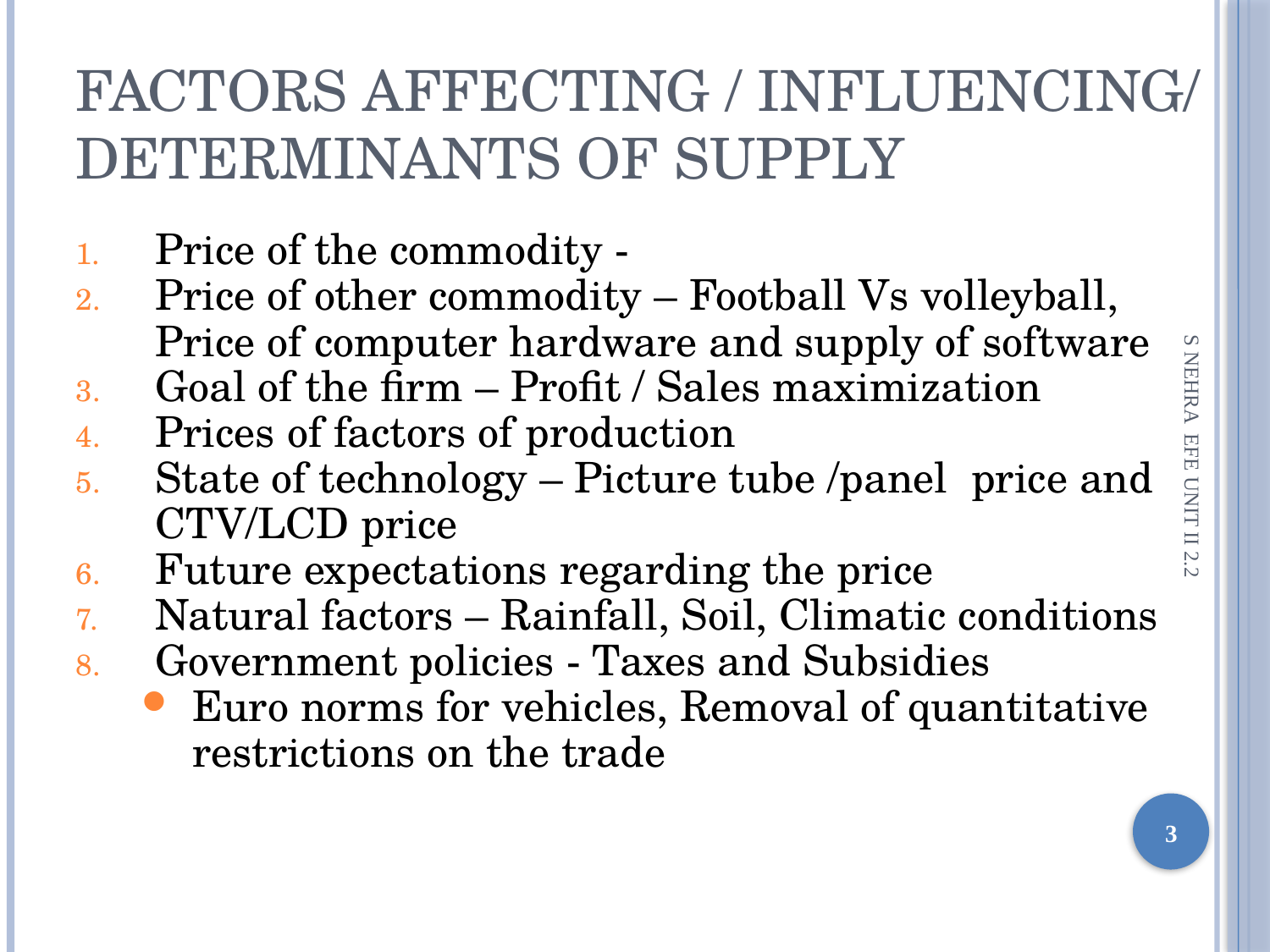

Factors affecting / Influencing/ Determinants of Supply
Price of the commodity -
Price of other commodity – Football Vs volleyball, Price of computer hardware and supply of software
Goal of the firm – Profit / Sales maximization
Prices of factors of production
State of technology – Picture tube /panel  price and CTV/LCD price
Future expectations regarding the price
Natural factors – Rainfall, Soil, Climatic conditions
Government policies - Taxes and Subsidies
Euro norms for vehicles, Removal of quantitative restrictions on the trade
S NEHRA  EFE UNIT II 2.2
3